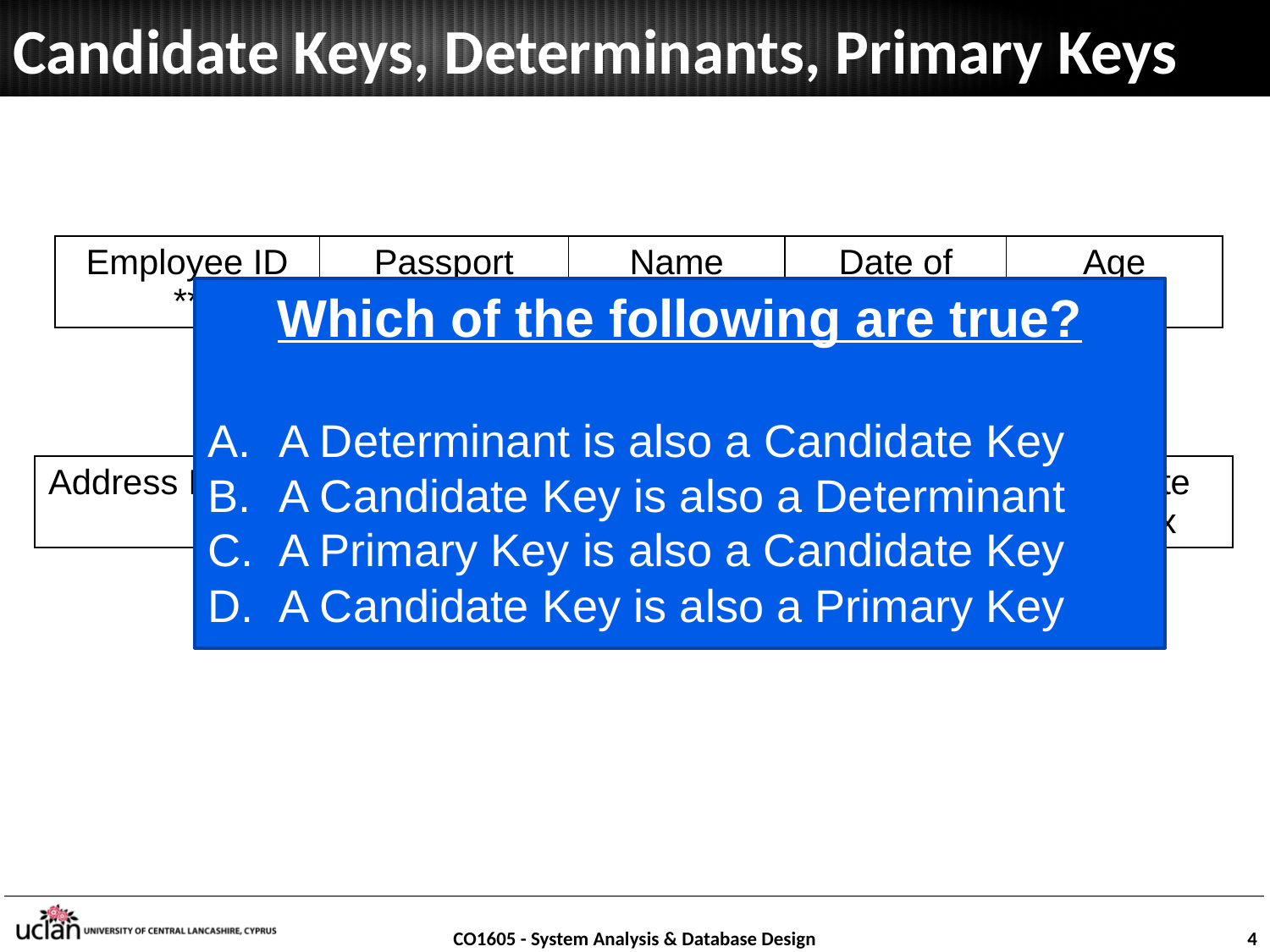

# Candidate Keys, Determinants, Primary Keys
| Employee ID \*\* | Passport Num | Name | Date of Birth | Age |
| --- | --- | --- | --- | --- |
Which of the following are true?

A Determinant is also a Candidate Key
A Candidate Key is also a Determinant
A Primary Key is also a Candidate Key
A Candidate Key is also a Primary Key
| Address ID \*\* | Street | Number | City | State ID | State Name | State Tax |
| --- | --- | --- | --- | --- | --- | --- |
CO1605 - System Analysis & Database Design
4